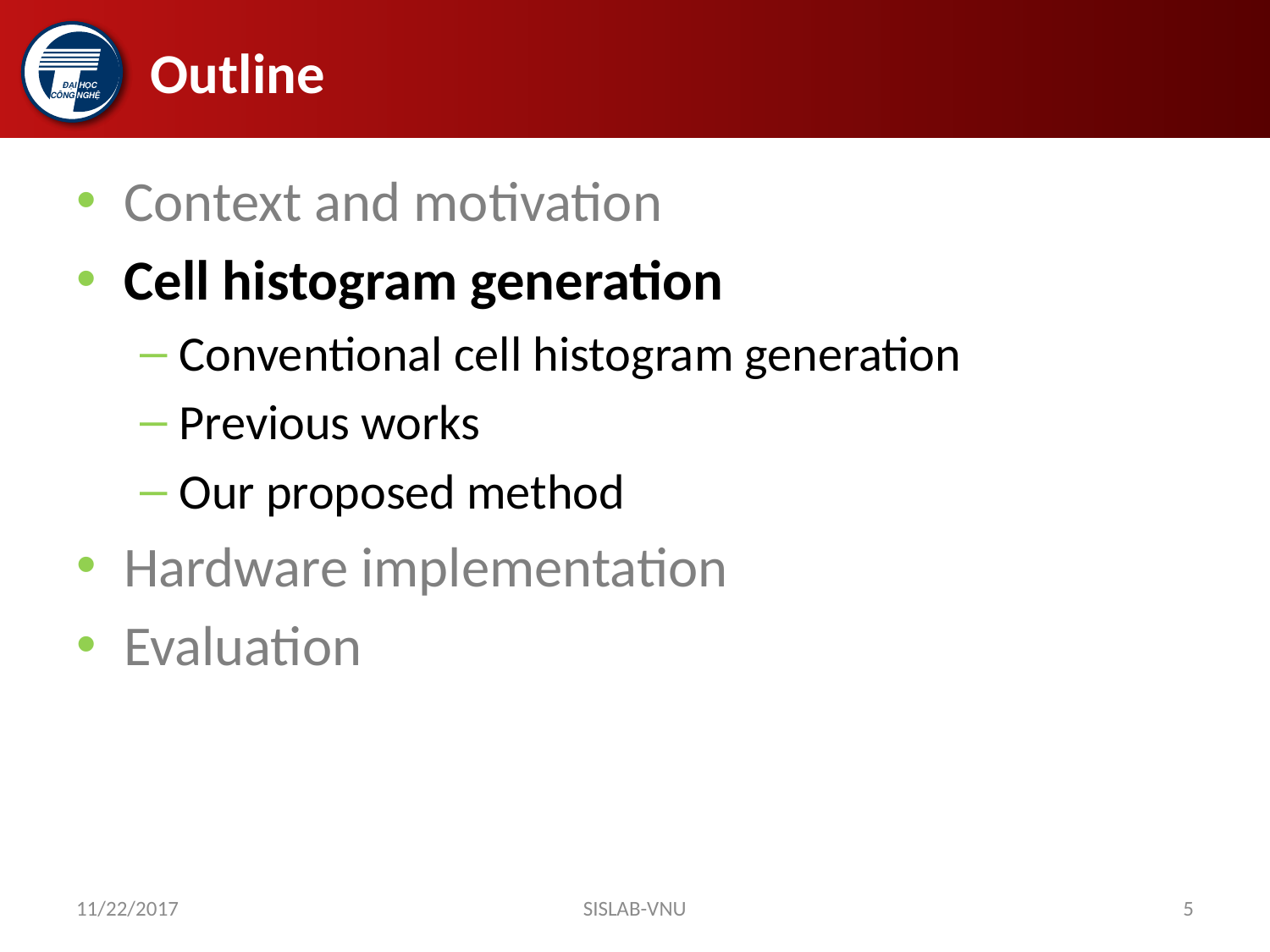

# Outline
Context and motivation
Cell histogram generation
Conventional cell histogram generation
Previous works
Our proposed method
Hardware implementation
Evaluation
11/22/2017
SISLAB-VNU
5